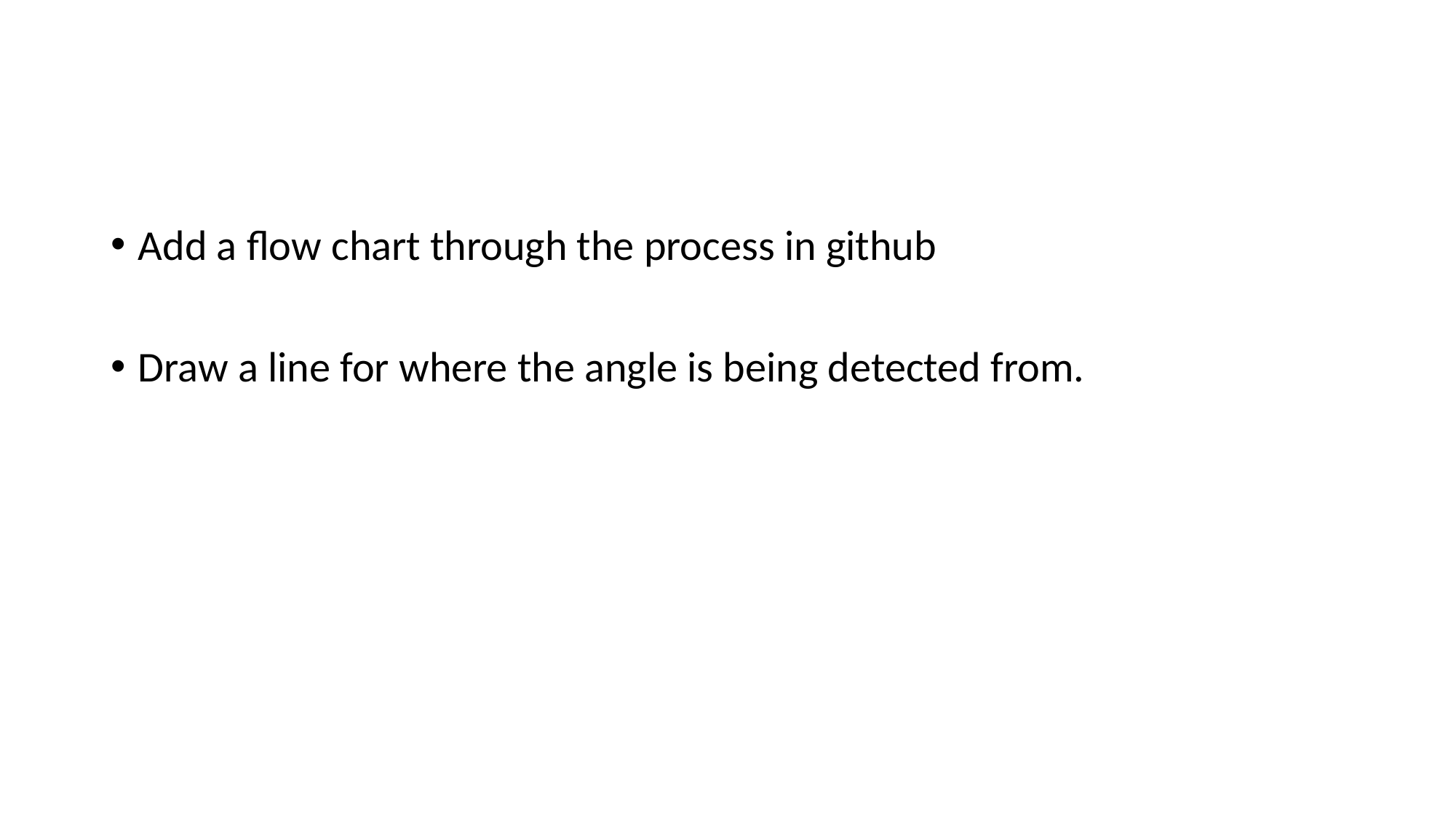

#
Add a flow chart through the process in github

Draw a line for where the angle is being detected from.